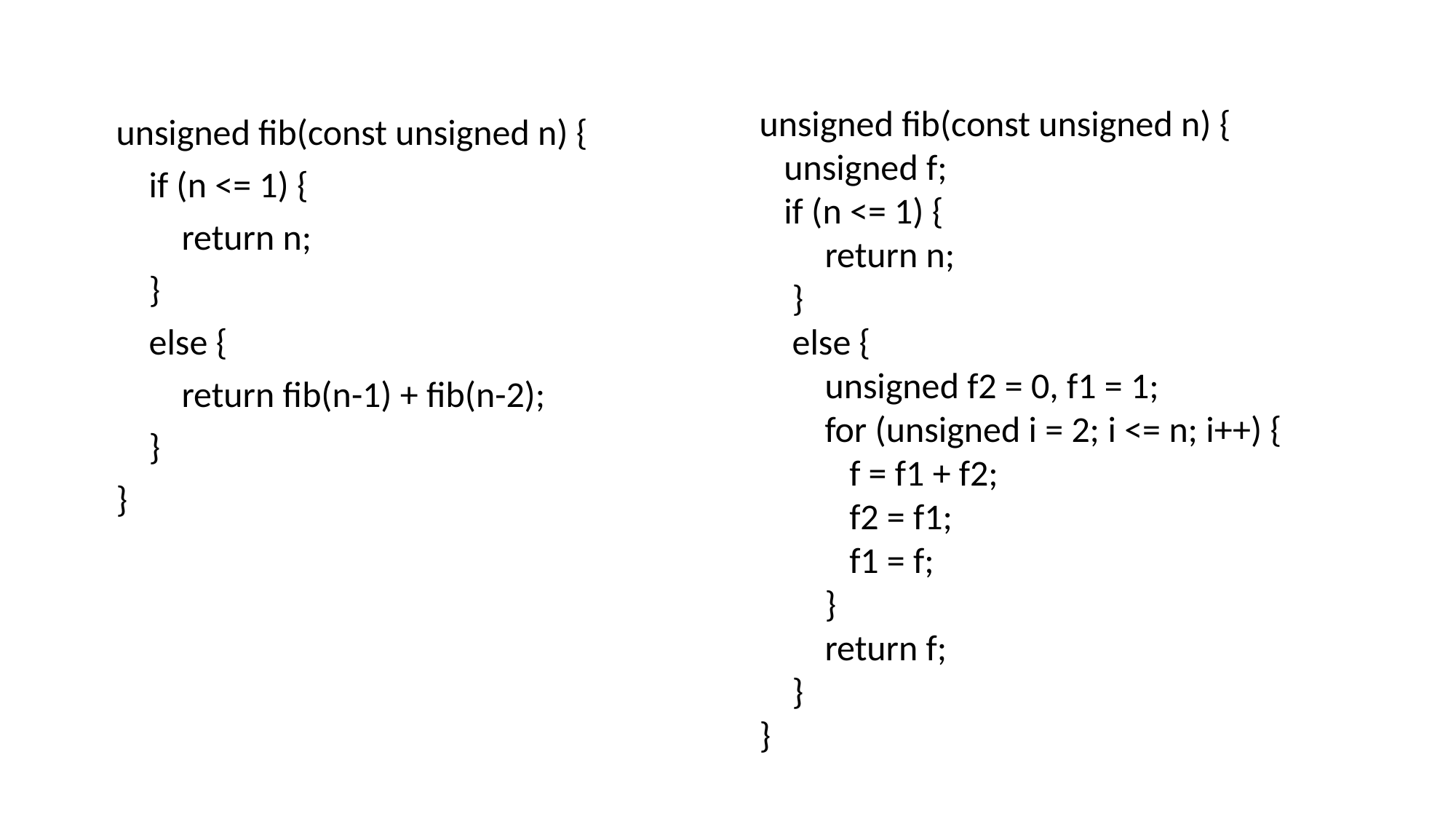

unsigned fib(const unsigned n) {
    if (n <= 1) {
        return n;
    }
    else {
        return fib(n-1) + fib(n-2);
    }
}
unsigned fib(const unsigned n) {
   unsigned f;
   if (n <= 1) {
        return n;
    }
    else {
        unsigned f2 = 0, f1 = 1;
        for (unsigned i = 2; i <= n; i++) {
           f = f1 + f2;
           f2 = f1;
           f1 = f;
        }
        return f;
    }
}